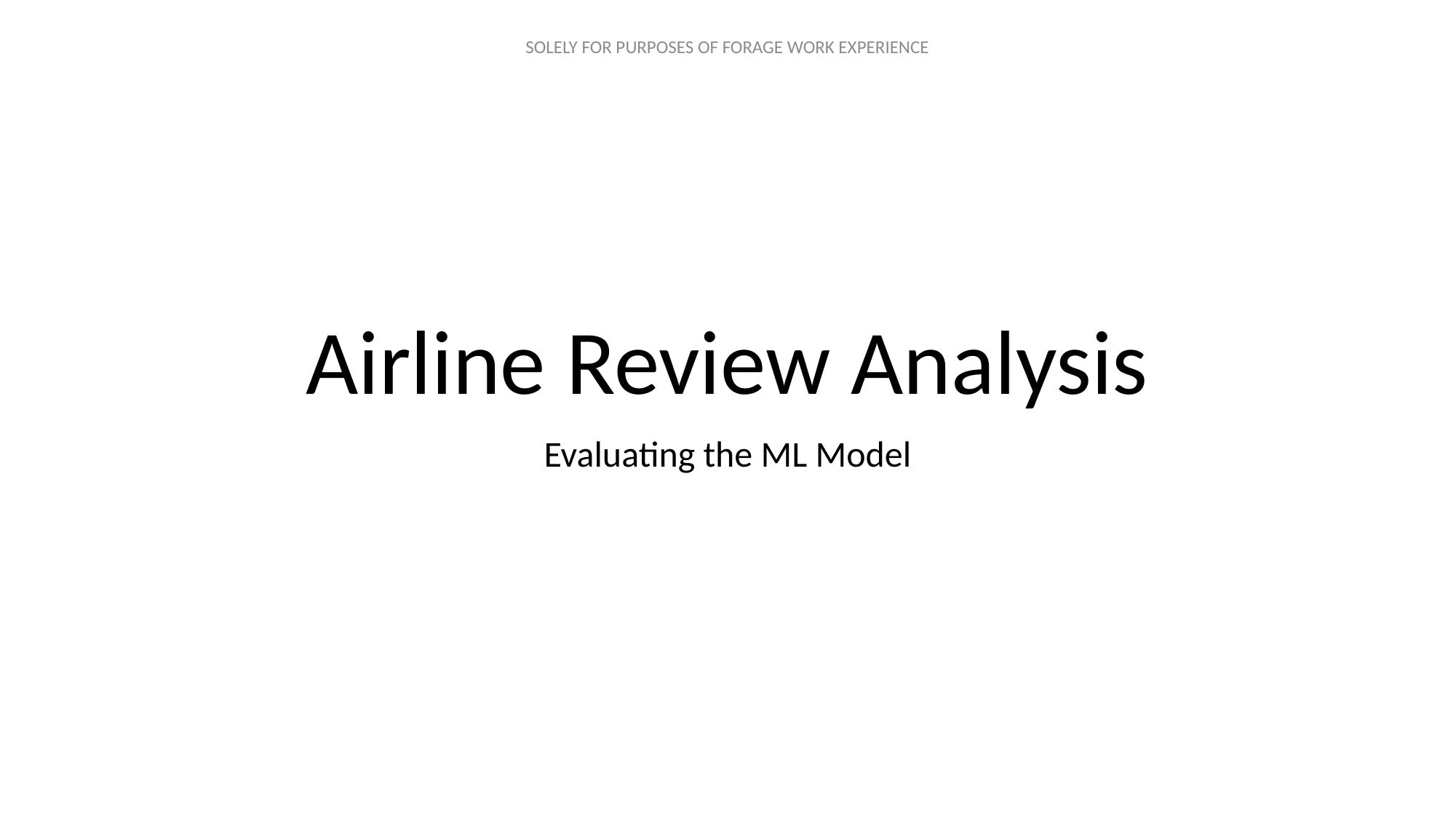

# Airline Review Analysis
Evaluating the ML Model